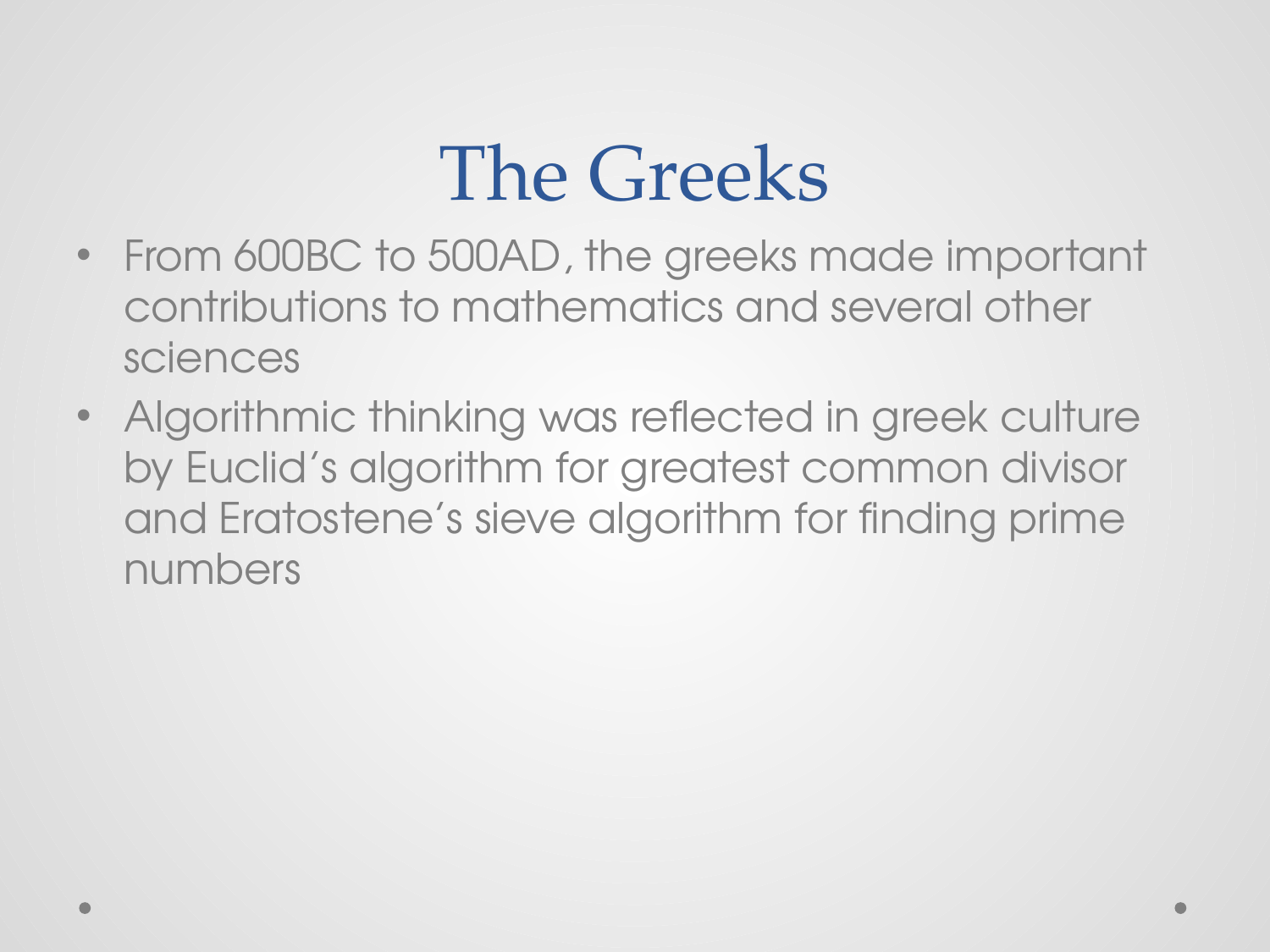

# The Greeks
From 600BC to 500AD, the greeks made important contributions to mathematics and several other sciences
Algorithmic thinking was reflected in greek culture by Euclid’s algorithm for greatest common divisor and Eratostene’s sieve algorithm for finding prime numbers